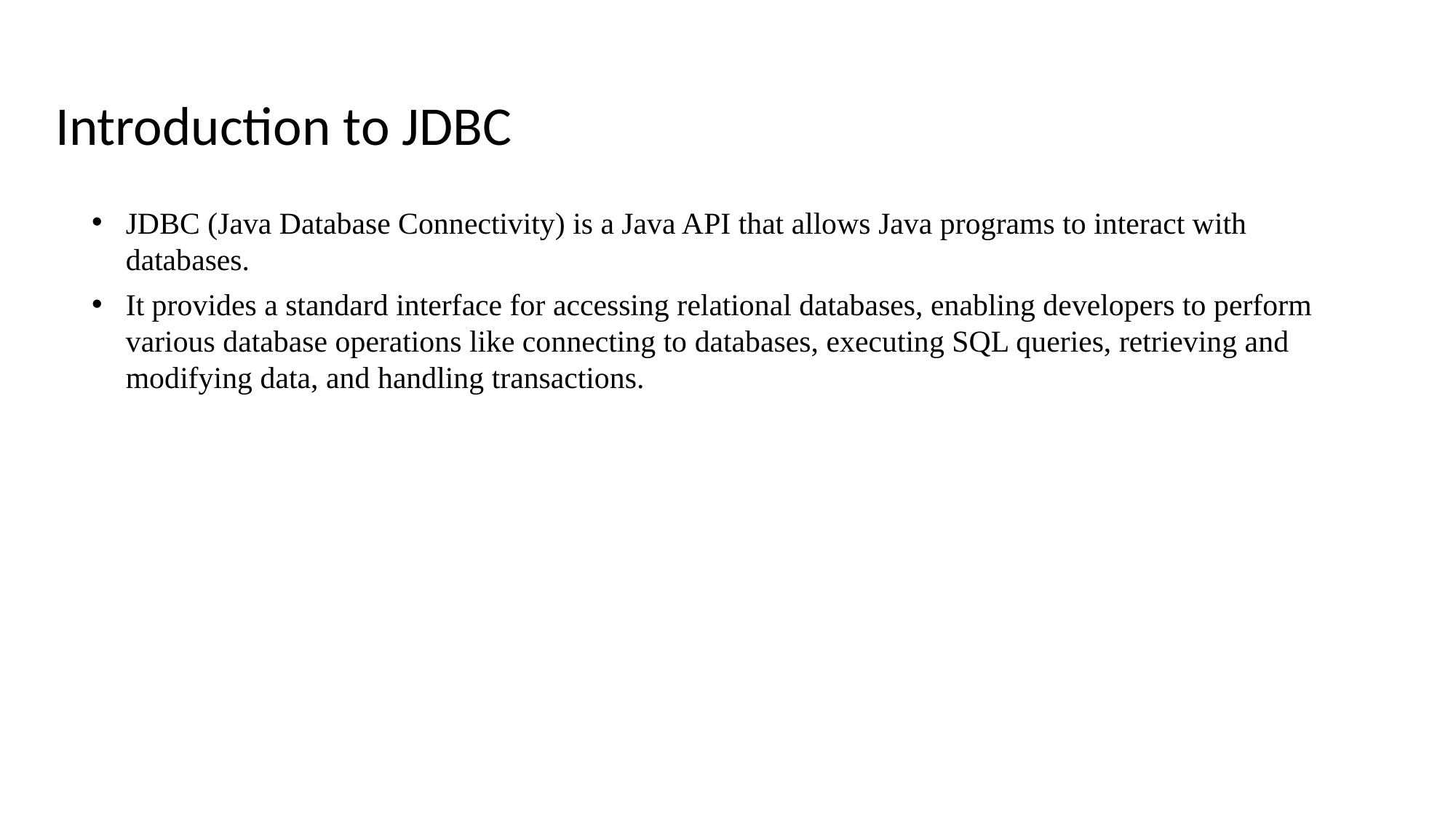

Introduction to JDBC
JDBC (Java Database Connectivity) is a Java API that allows Java programs to interact with databases.
It provides a standard interface for accessing relational databases, enabling developers to perform various database operations like connecting to databases, executing SQL queries, retrieving and modifying data, and handling transactions.